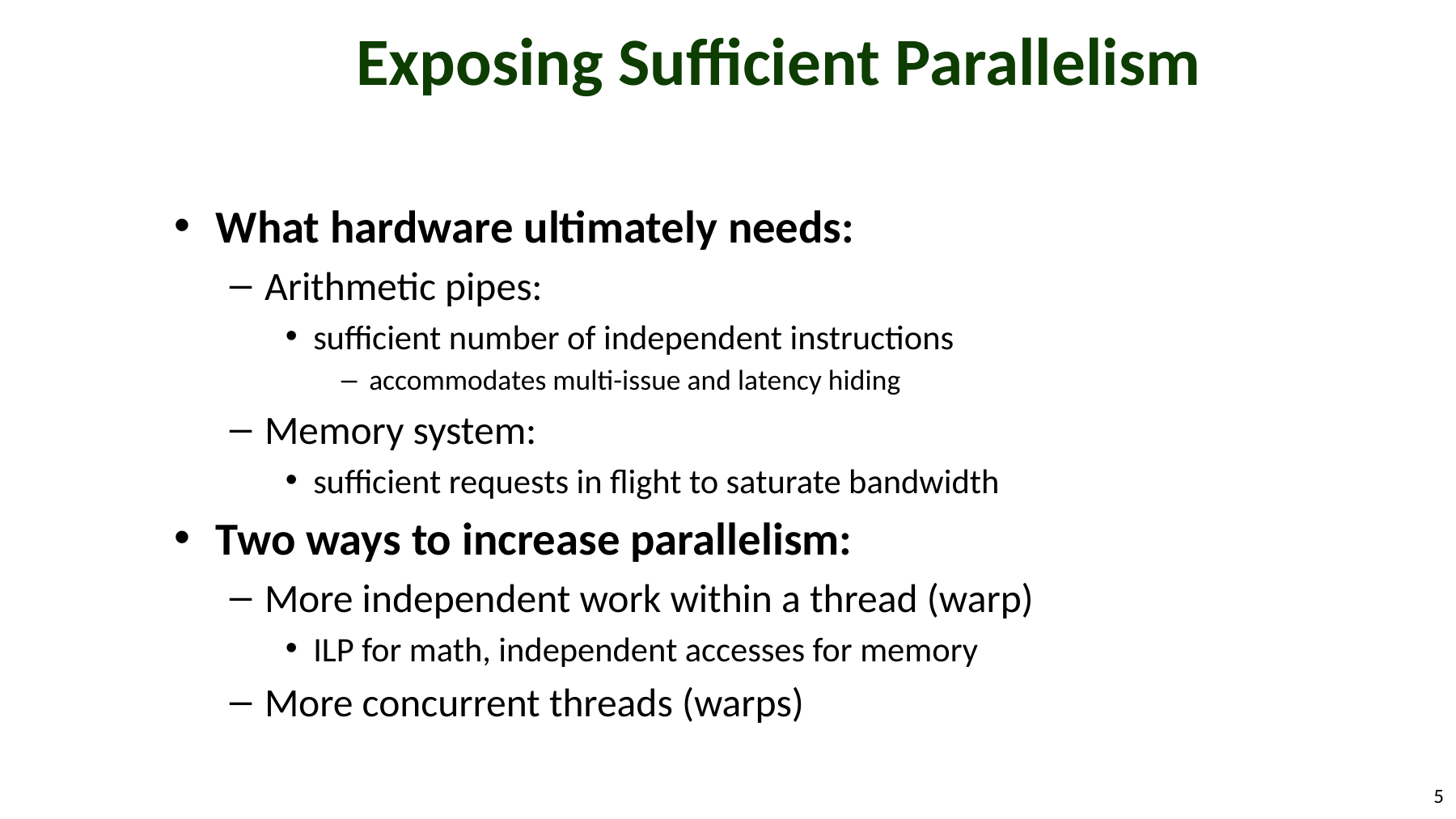

# Exposing Sufficient Parallelism
What hardware ultimately needs:
Arithmetic pipes:
sufficient number of independent instructions
accommodates multi-issue and latency hiding
Memory system:
sufficient requests in flight to saturate bandwidth
Two ways to increase parallelism:
More independent work within a thread (warp)
ILP for math, independent accesses for memory
More concurrent threads (warps)
5
© 2012, NVIDIA